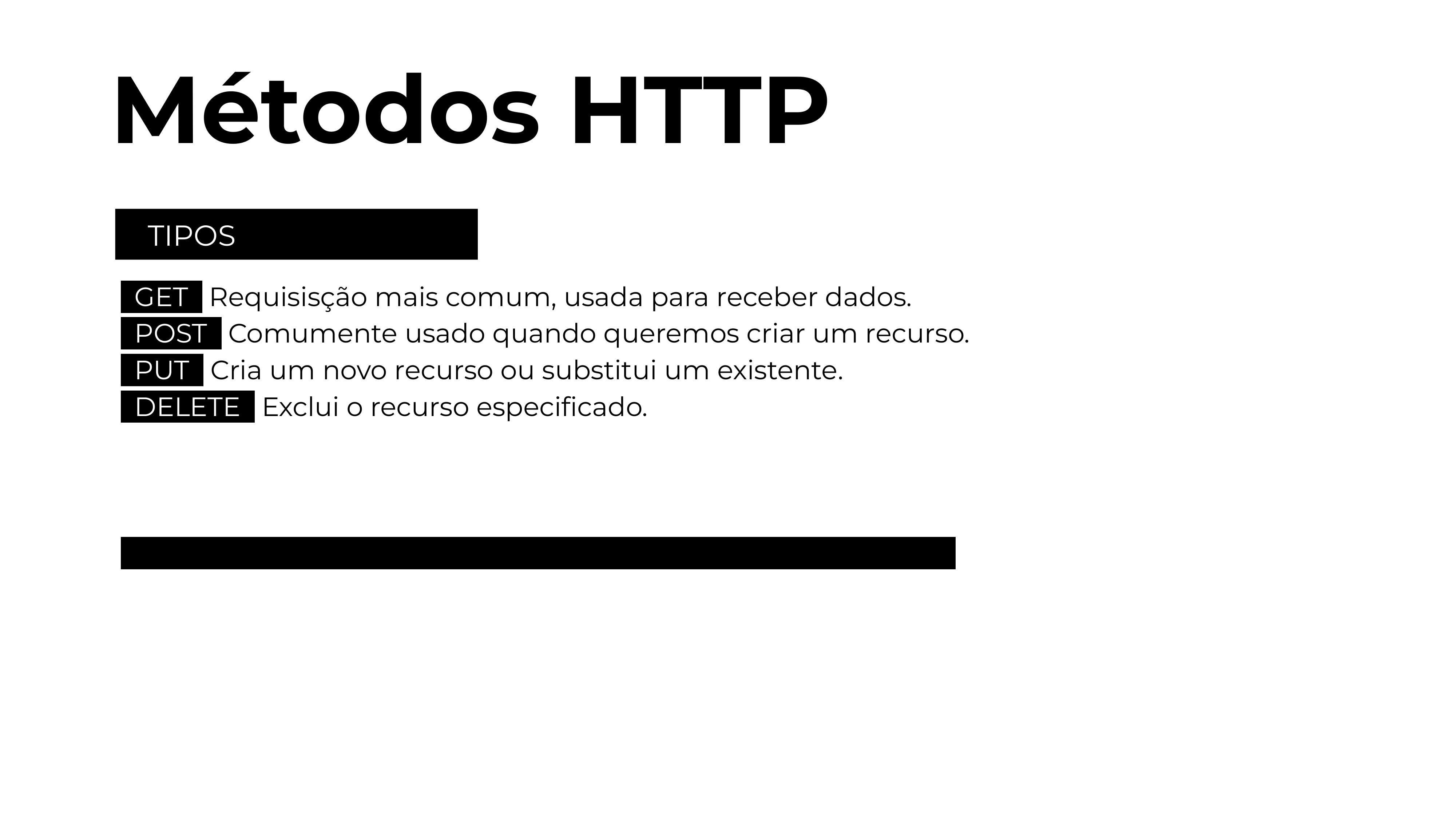

Métodos HTTP
TIPOS
  GET   Requisisção mais comum, usada para receber dados.
  POST   Comumente usado quando queremos criar um recurso.
  PUT   Cria um novo recurso ou substitui um existente.
  DELETE   Exclui o recurso especificado.

  https://developer.mozilla.org/pt-BR/docs/Web/HTTP/Methods